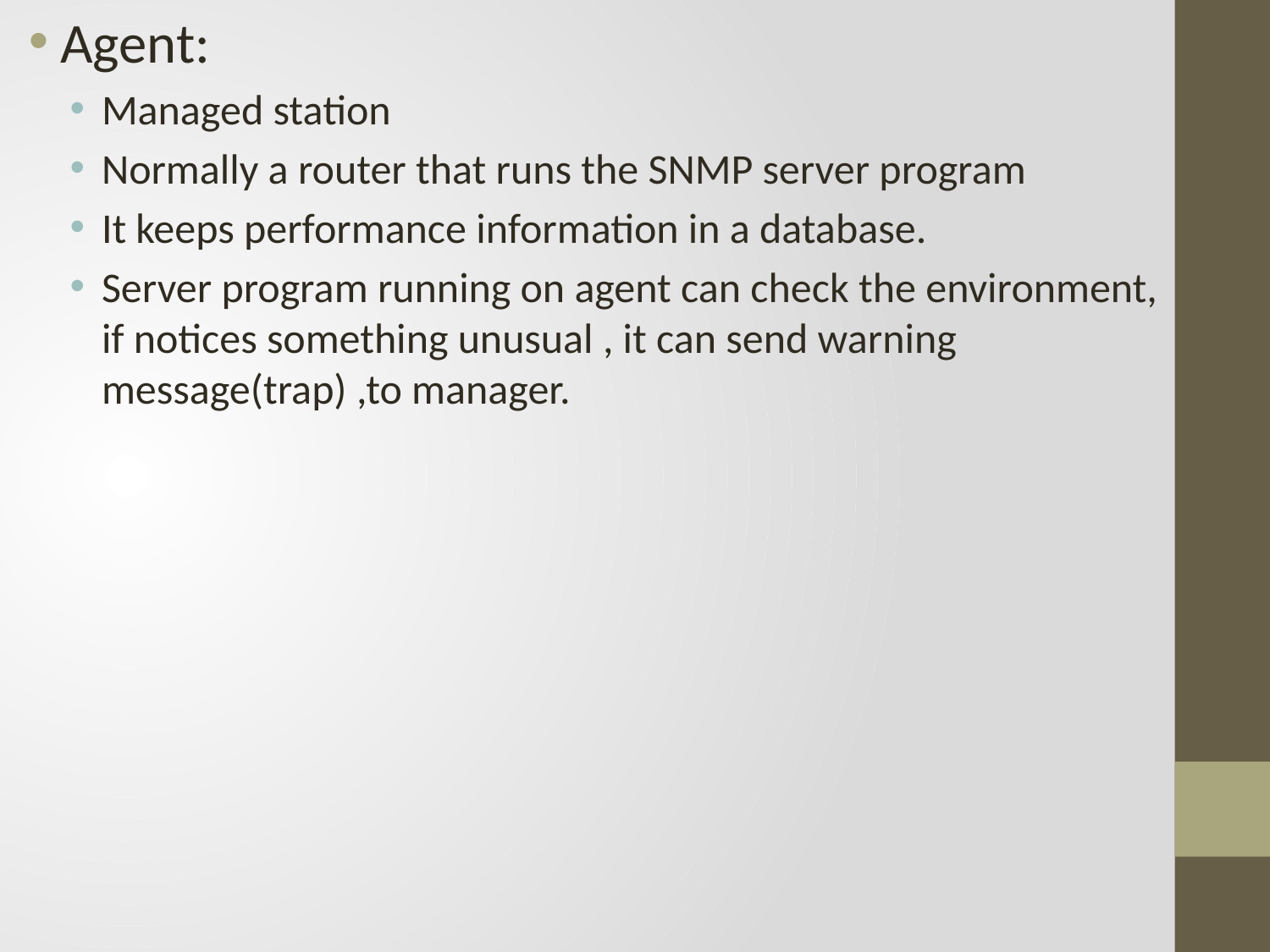

Agent:
Managed station
Normally a router that runs the SNMP server program
It keeps performance information in a database.
Server program running on agent can check the environment, if notices something unusual , it can send warning message(trap) ,to manager.